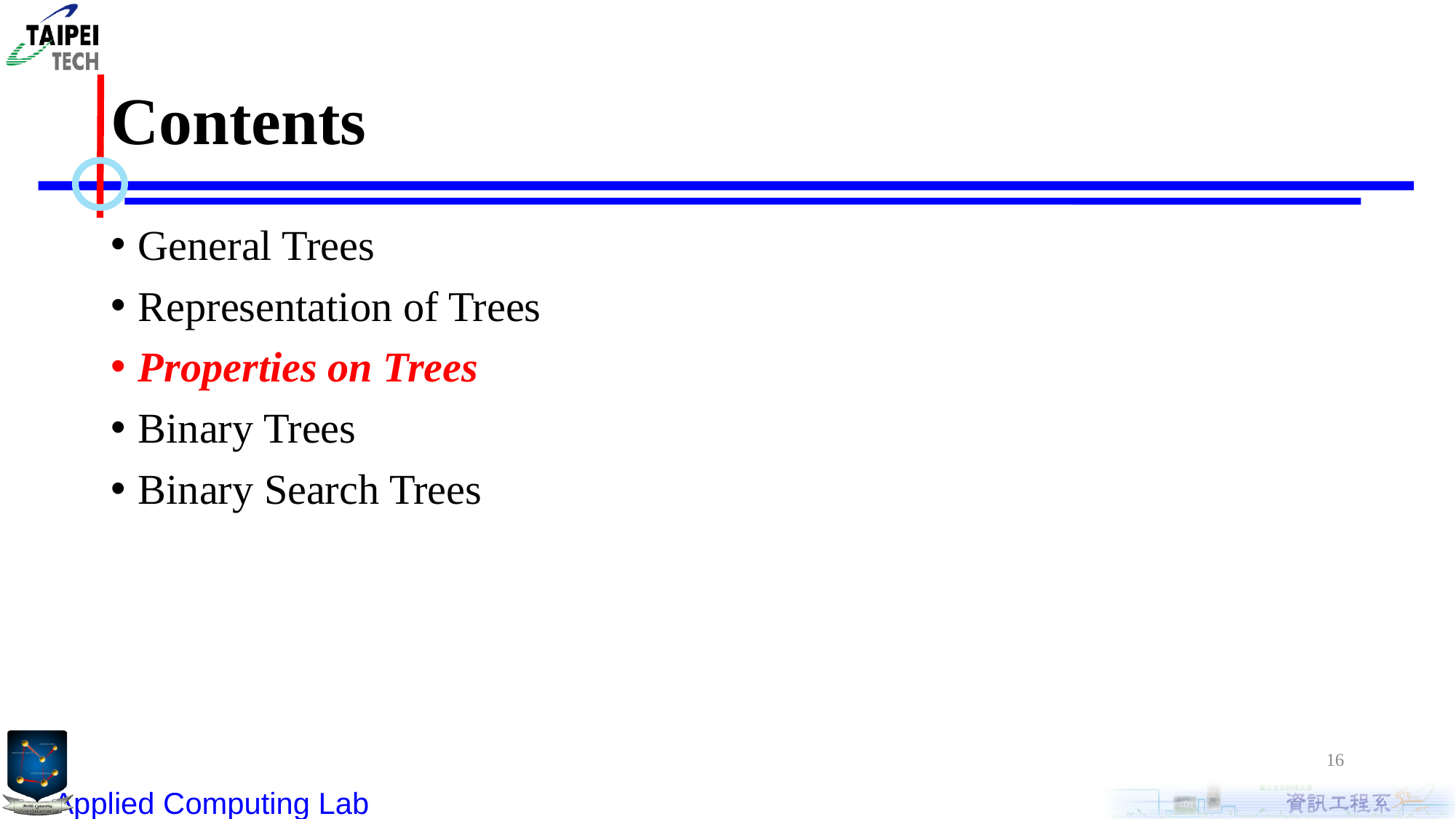

# Contents
General Trees
Representation of Trees
Properties on Trees
Binary Trees
Binary Search Trees
16